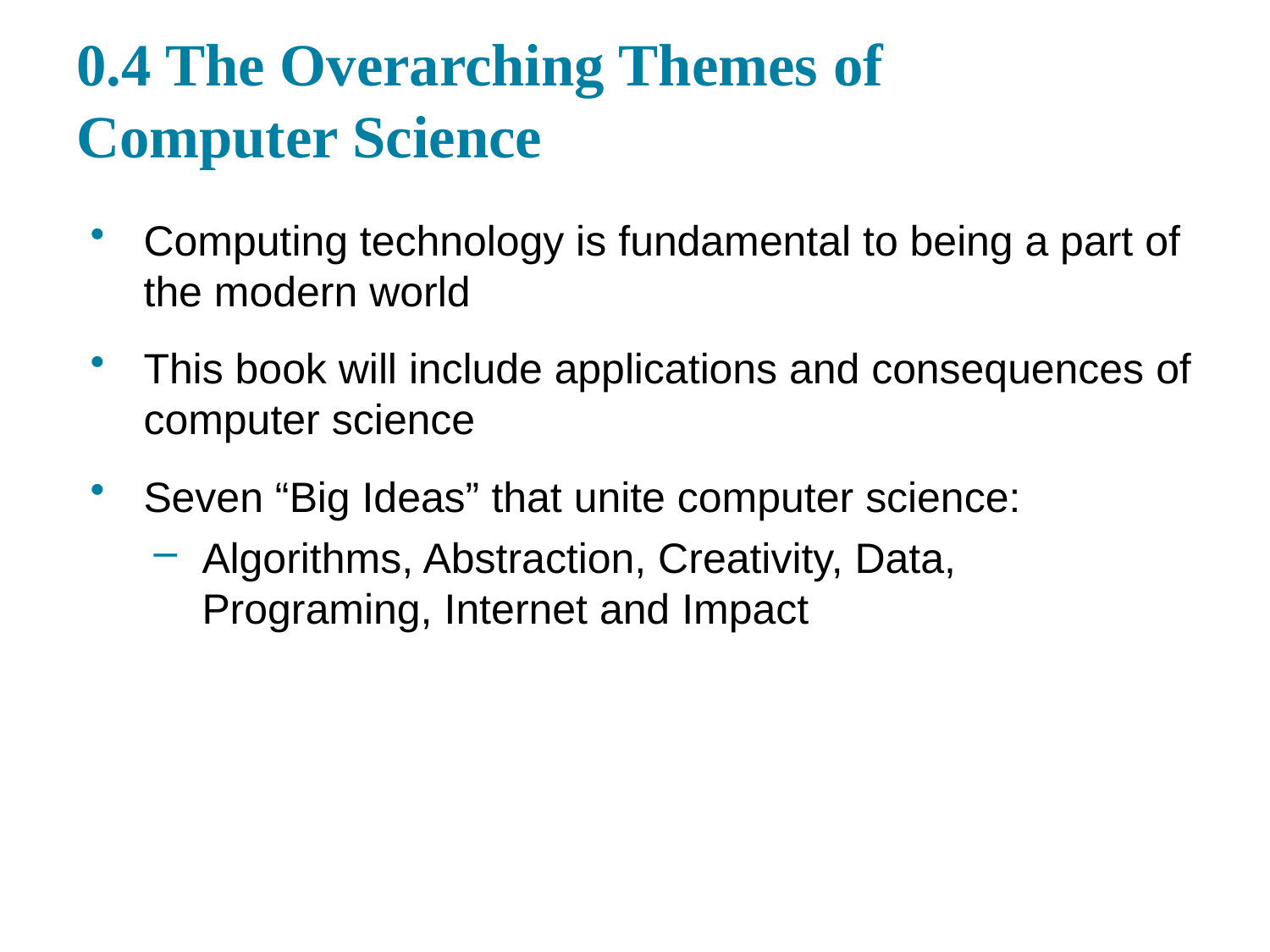

# 0.4 The Overarching Themes of Computer Science
Computing technology is fundamental to being a part of the modern world
This book will include applications and consequences of computer science
Seven “Big Ideas” that unite computer science:
Algorithms, Abstraction, Creativity, Data, Programing, Internet and Impact